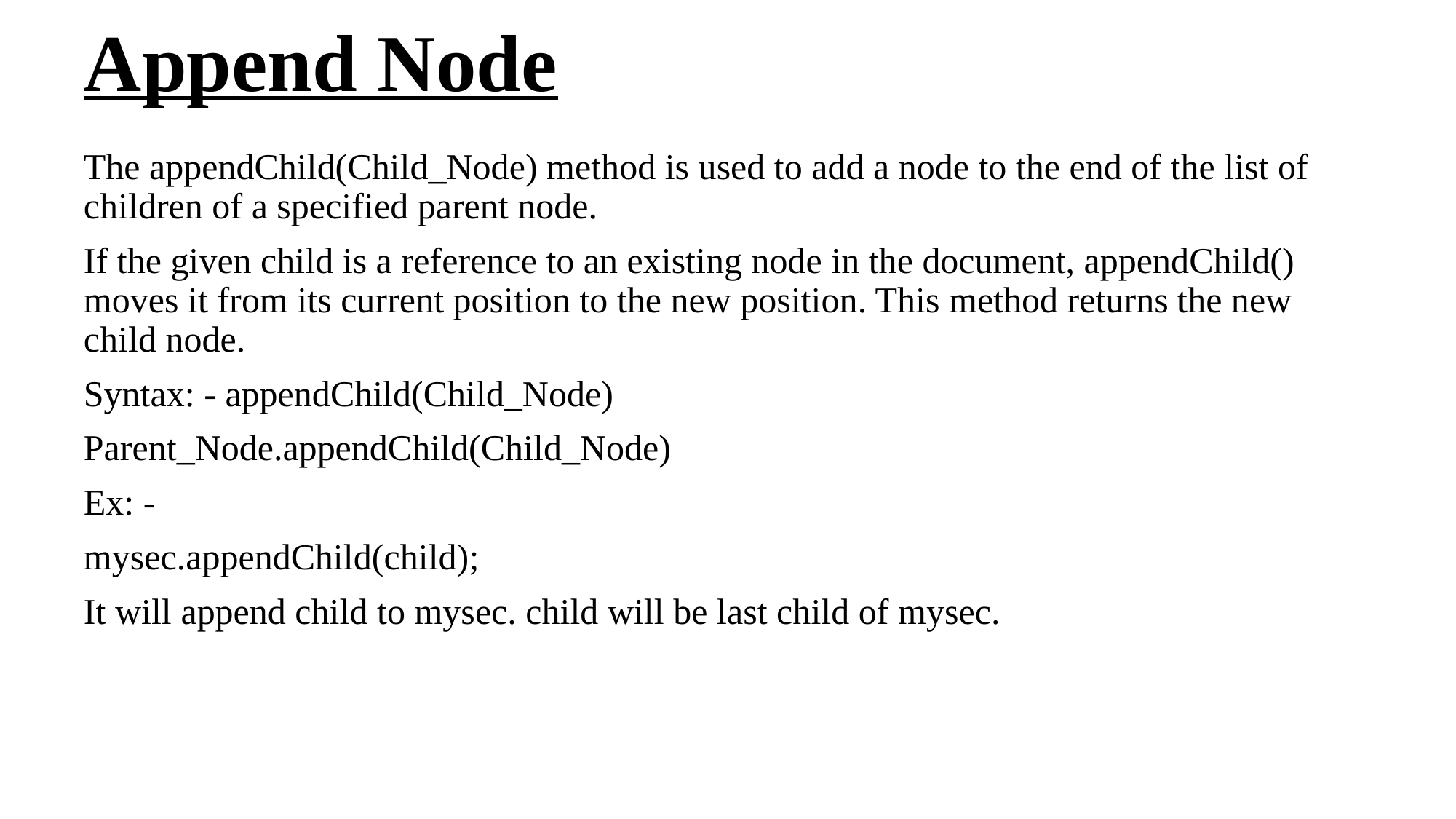

# Append Node
The appendChild(Child_Node) method is used to add a node to the end of the list of children of a specified parent node.
If the given child is a reference to an existing node in the document, appendChild() moves it from its current position to the new position. This method returns the new child node.
Syntax: - appendChild(Child_Node)
Parent_Node.appendChild(Child_Node)
Ex: -
mysec.appendChild(child);
It will append child to mysec. child will be last child of mysec.